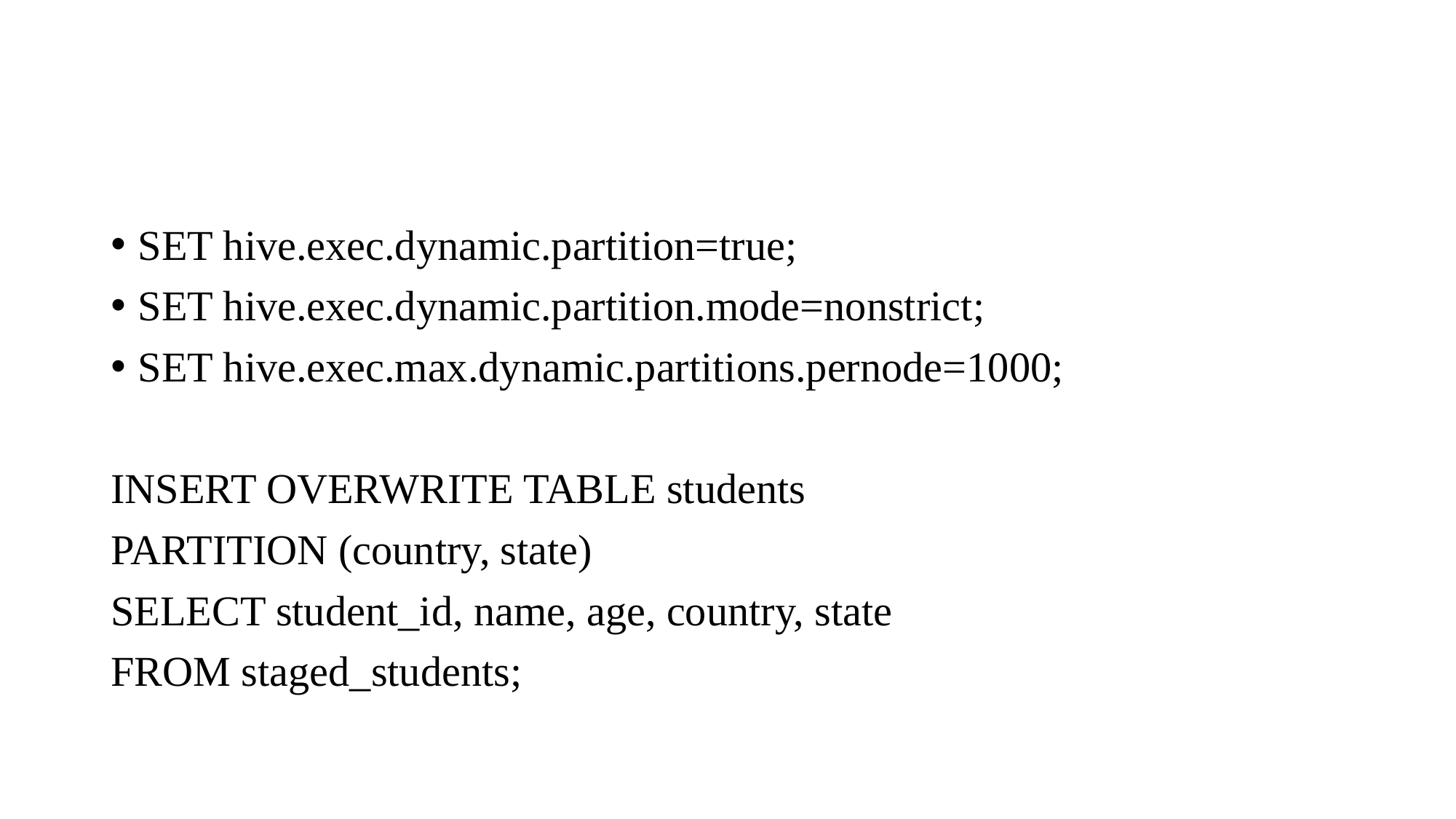

#
SET hive.exec.dynamic.partition=true;
SET hive.exec.dynamic.partition.mode=nonstrict;
SET hive.exec.max.dynamic.partitions.pernode=1000;

INSERT OVERWRITE TABLE students
PARTITION (country, state)
SELECT student_id, name, age, country, state
FROM staged_students;